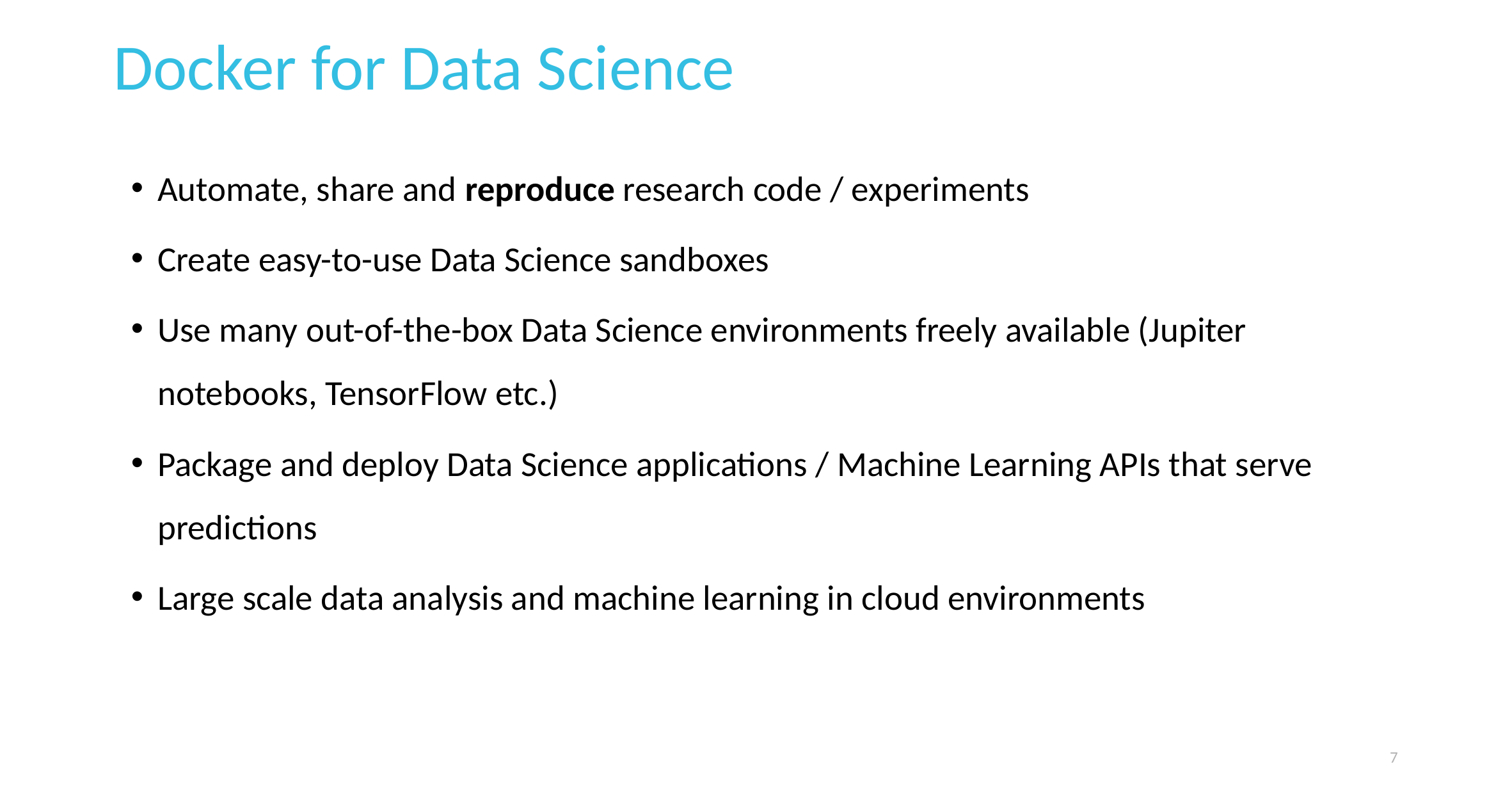

# Docker for Data Science
Automate, share and reproduce research code / experiments
Create easy-to-use Data Science sandboxes
Use many out-of-the-box Data Science environments freely available (Jupiter notebooks, TensorFlow etc.)
Package and deploy Data Science applications / Machine Learning APIs that serve predictions
Large scale data analysis and machine learning in cloud environments

7